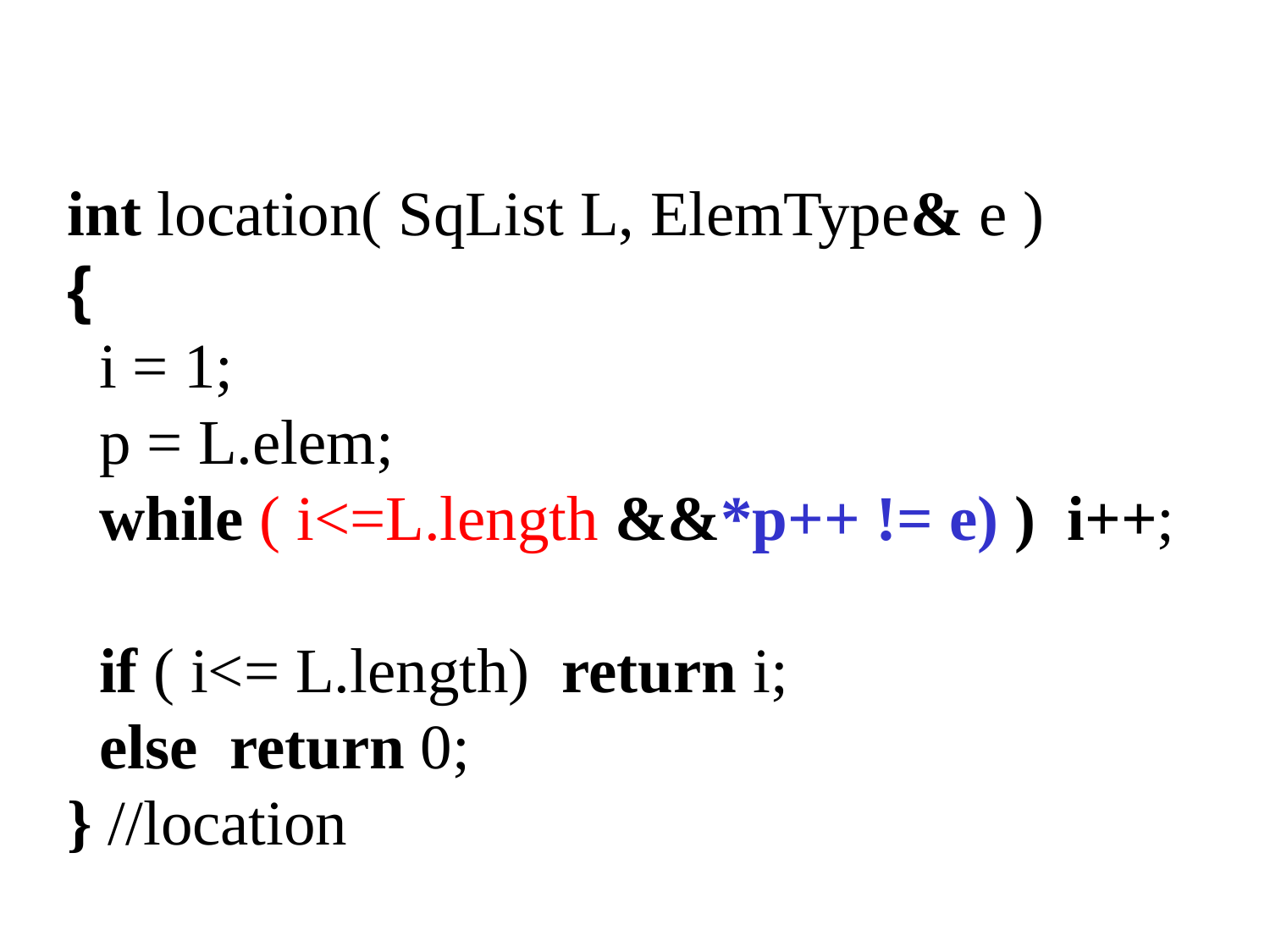

int location( SqList L, ElemType& e )
{
  i = 1;
  p = L.elem;
  while ( i<=L.length &&*p++ != e) )  i++;

  if ( i<= L.length)  return i;
  else  return 0;
} //location